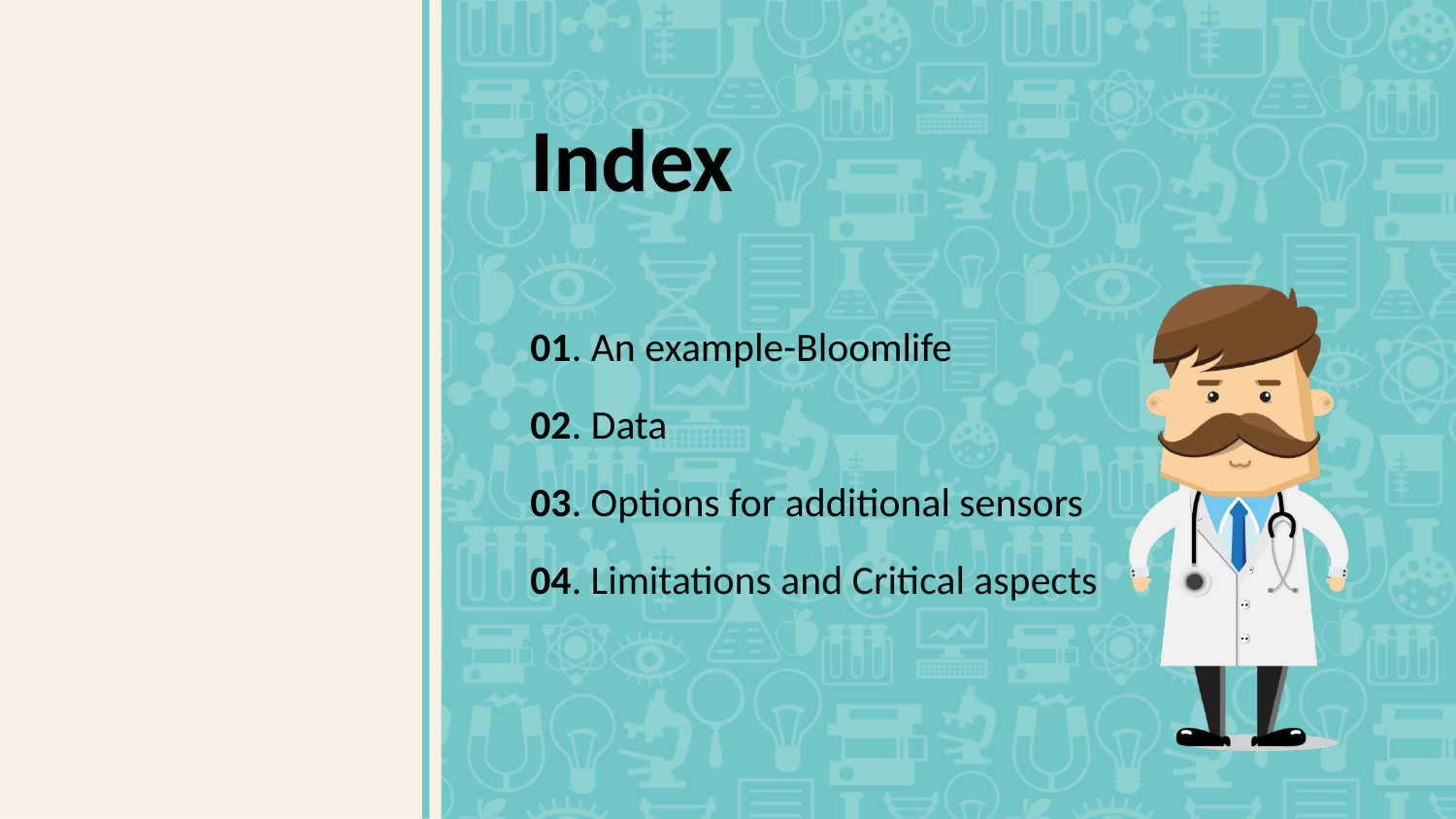

Index
01. An example-Bloomlife
02. Data
03. Options for additional sensors
04. Limitations and Critical aspects